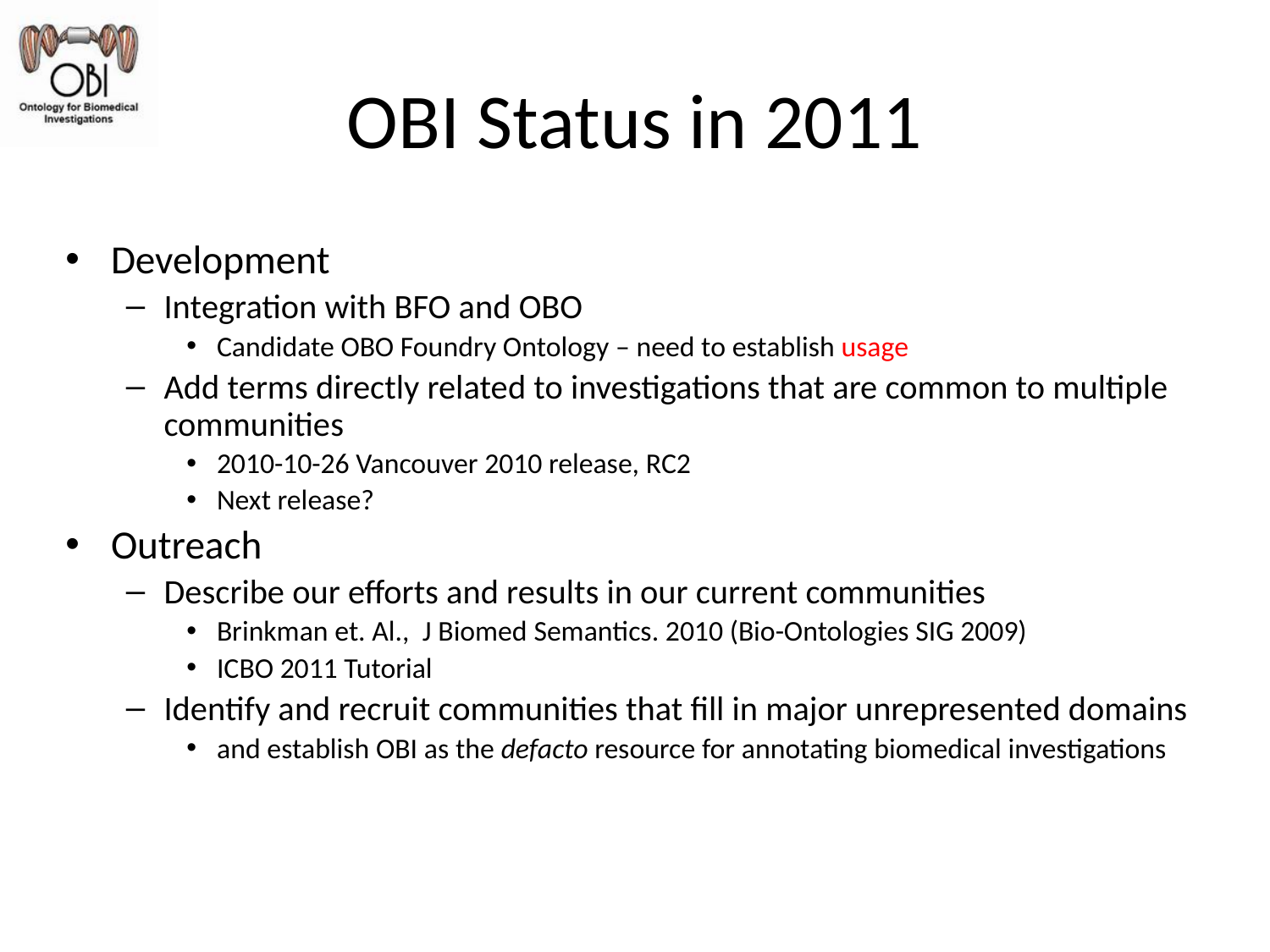

# OBI Status in 2011
Development
Integration with BFO and OBO
Candidate OBO Foundry Ontology – need to establish usage
Add terms directly related to investigations that are common to multiple communities
2010-10-26 Vancouver 2010 release, RC2
Next release?
Outreach
Describe our efforts and results in our current communities
Brinkman et. Al.,  J Biomed Semantics. 2010 (Bio-Ontologies SIG 2009)
ICBO 2011 Tutorial
Identify and recruit communities that fill in major unrepresented domains
and establish OBI as the defacto resource for annotating biomedical investigations